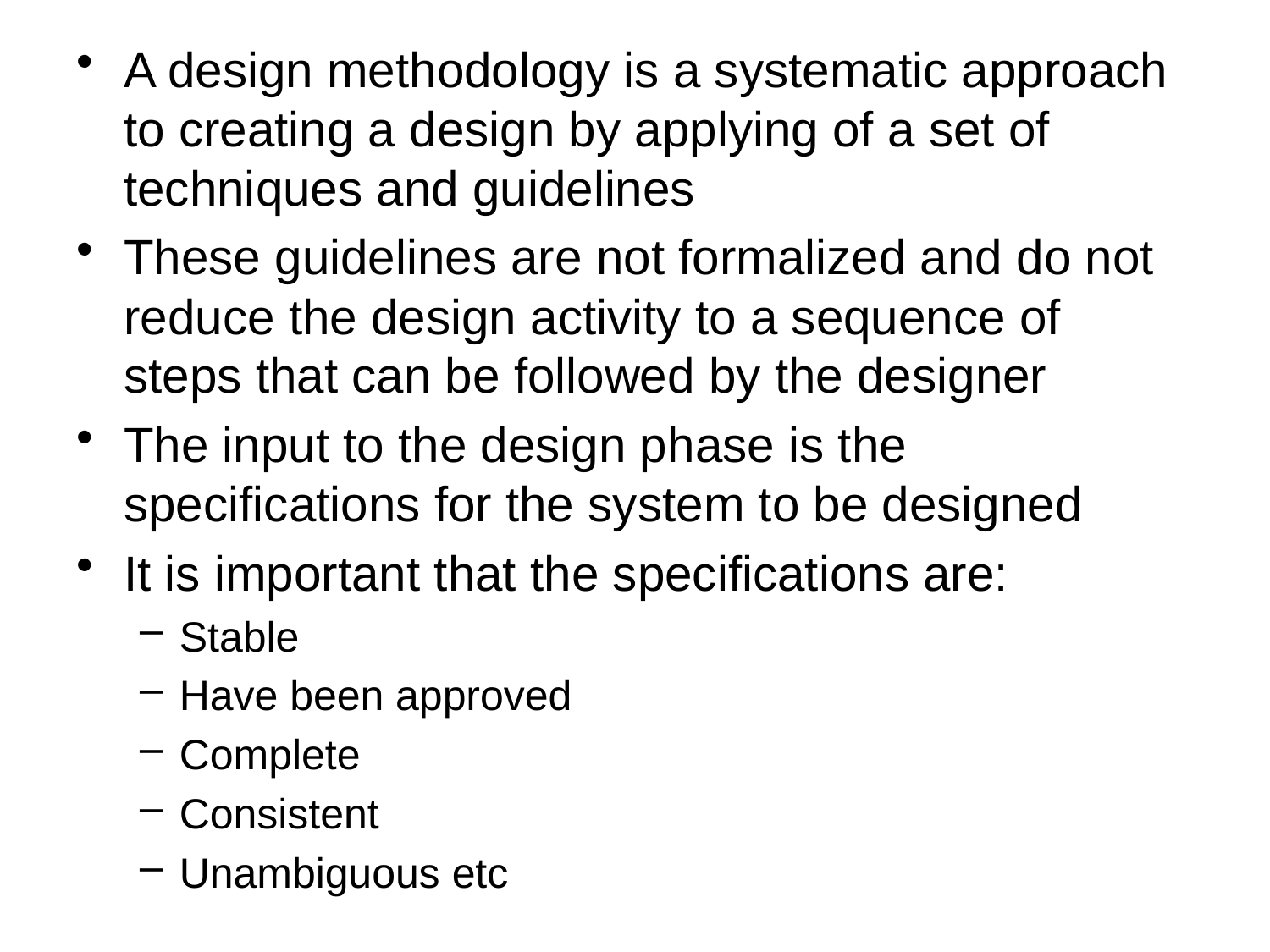

A design methodology is a systematic approach to creating a design by applying of a set of techniques and guidelines
These guidelines are not formalized and do not reduce the design activity to a sequence of steps that can be followed by the designer
The input to the design phase is the specifications for the system to be designed
It is important that the specifications are:
Stable
Have been approved
Complete
Consistent
Unambiguous etc